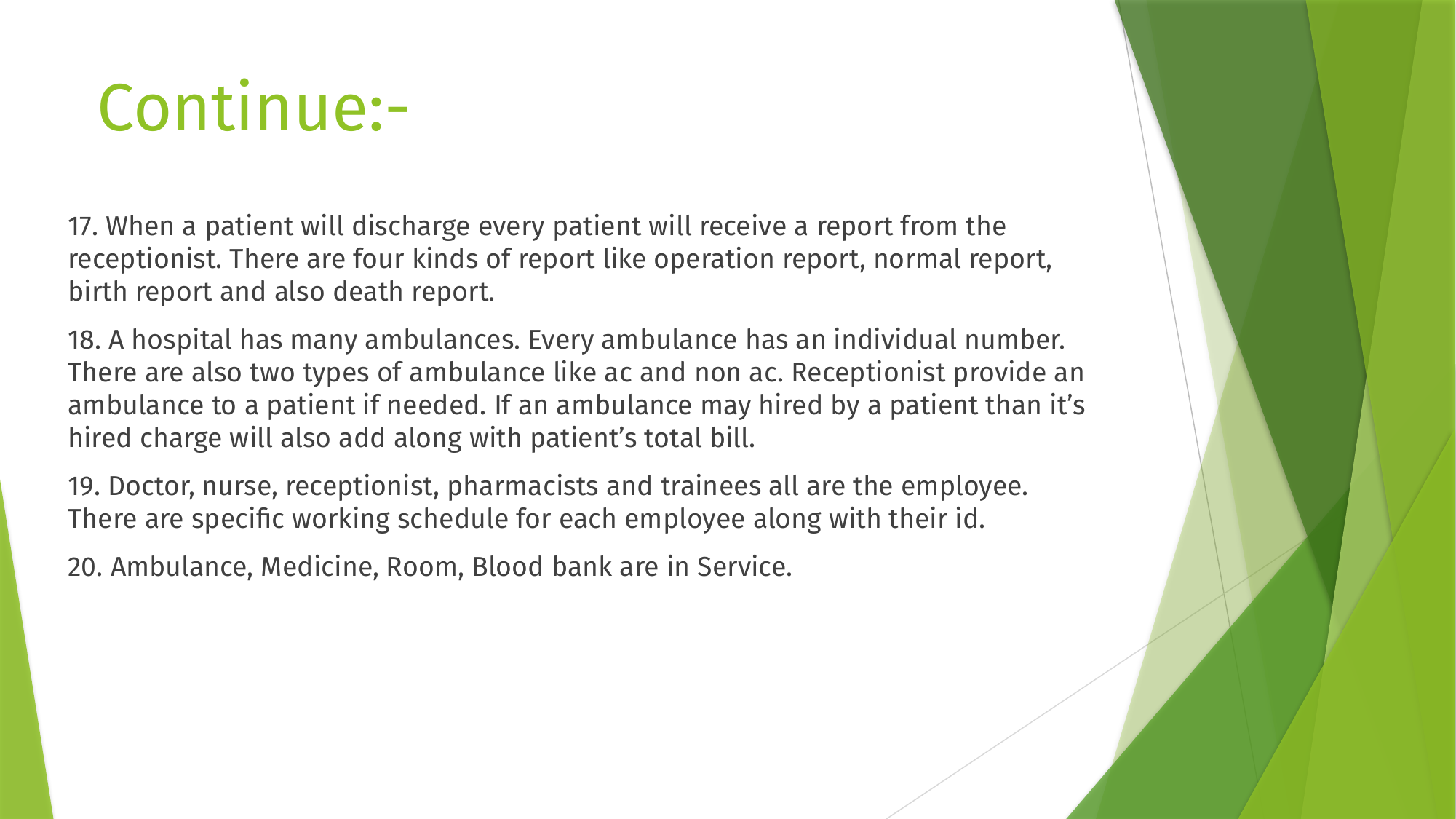

# Continue:-
17. When a patient will discharge every patient will receive a report from the receptionist. There are four kinds of report like operation report, normal report, birth report and also death report.
18. A hospital has many ambulances. Every ambulance has an individual number. There are also two types of ambulance like ac and non ac. Receptionist provide an ambulance to a patient if needed. If an ambulance may hired by a patient than it’s hired charge will also add along with patient’s total bill.
19. Doctor, nurse, receptionist, pharmacists and trainees all are the employee. There are specific working schedule for each employee along with their id.
20. Ambulance, Medicine, Room, Blood bank are in Service.